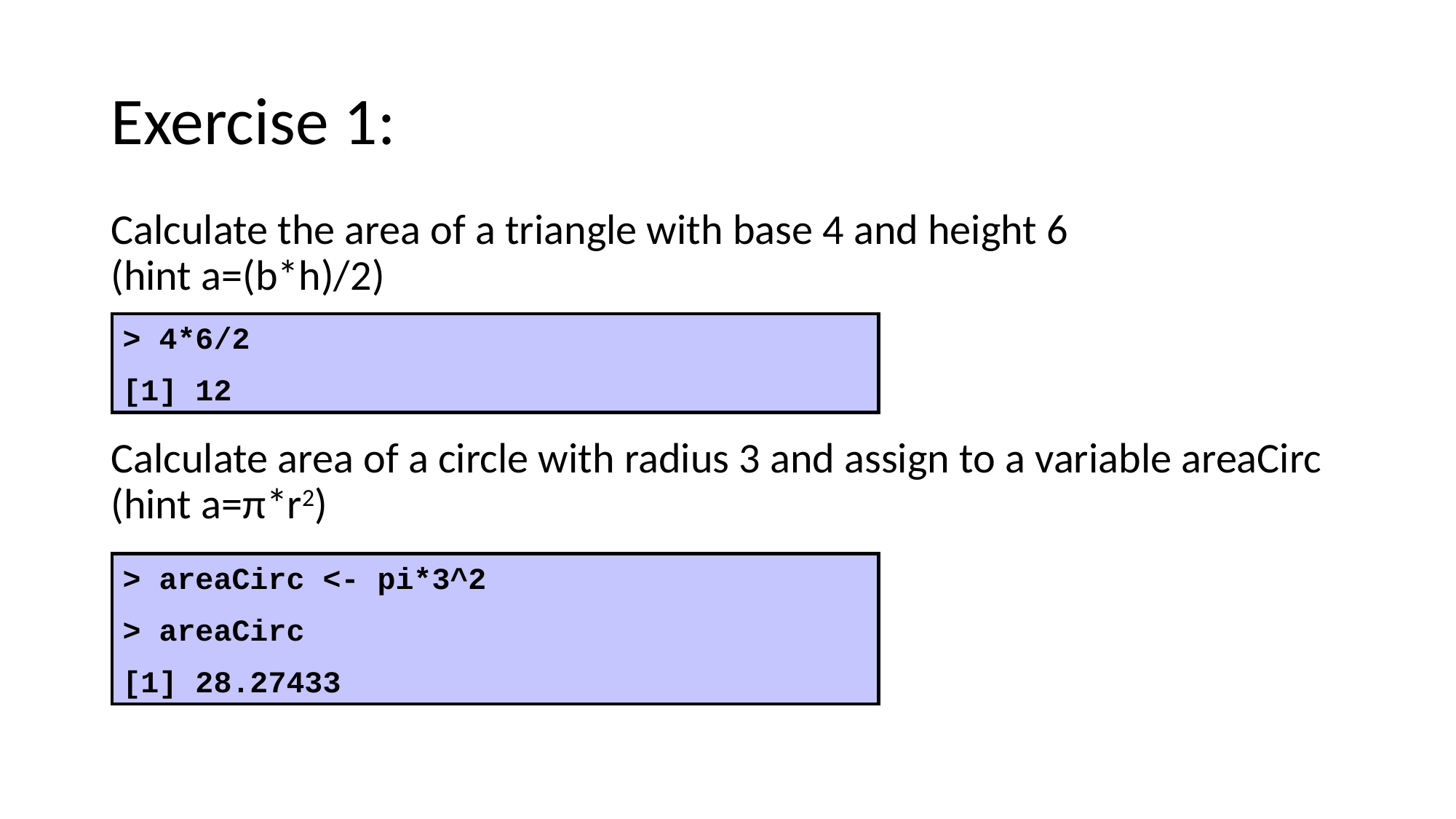

# Exercise 1:
Calculate the area of a triangle with base 4 and height 6
(hint a=(b*h)/2)

Calculate area of a circle with radius 3 and assign to a variable areaCirc
(hint a=π*r2)
> 4*6/2
[1] 12
> areaCirc <- pi*3^2
> areaCirc
[1] 28.27433